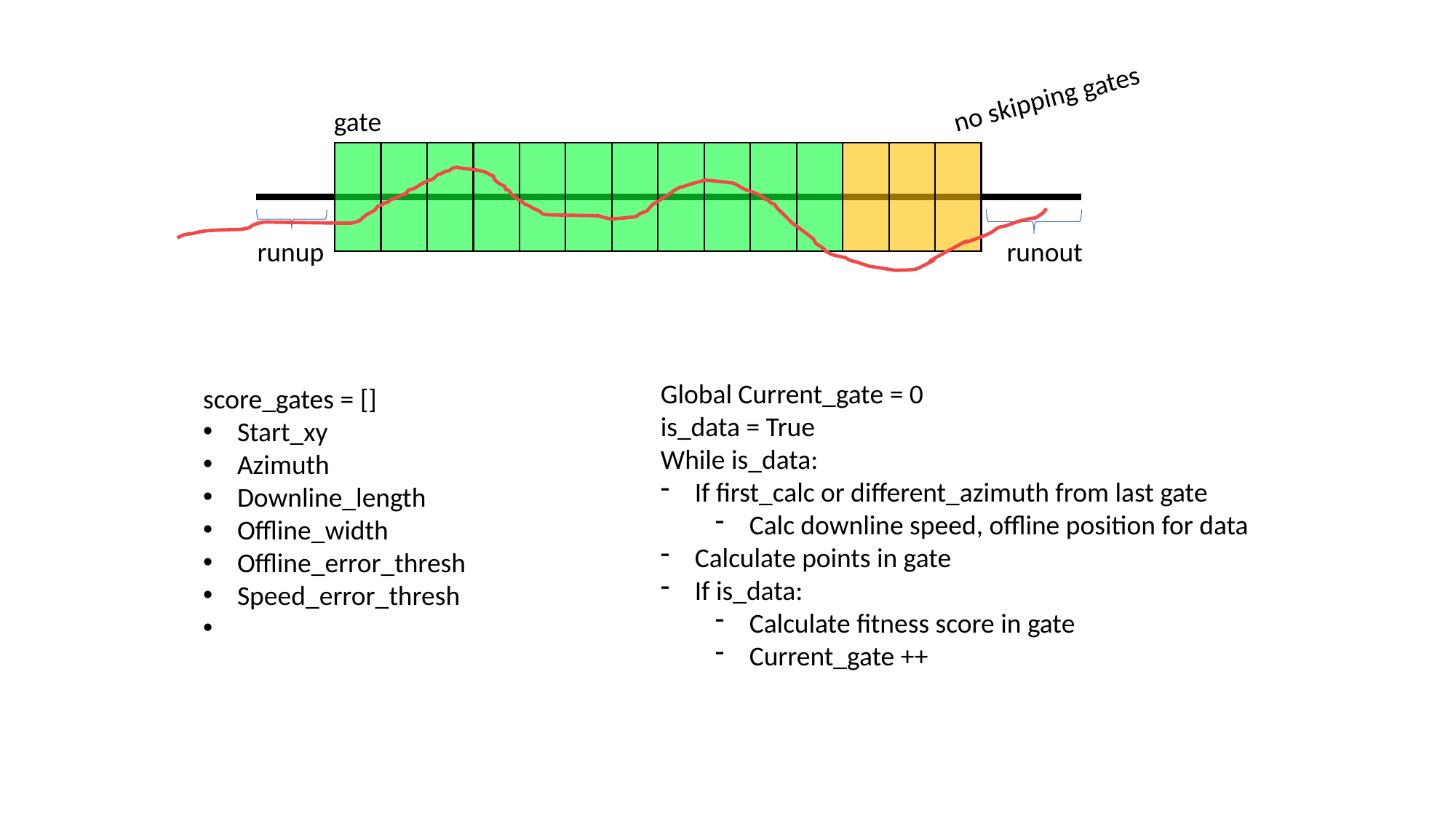

no skipping gates
gate

runout
runup
Global Current_gate = 0
is_data = True
While is_data:
If first_calc or different_azimuth from last gate
Calc downline speed, offline position for data
Calculate points in gate
If is_data:
Calculate fitness score in gate
Current_gate ++

score_gates = []
Start_xy
Azimuth
Downline_length
Offline_width
Offline_error_thresh
Speed_error_thresh